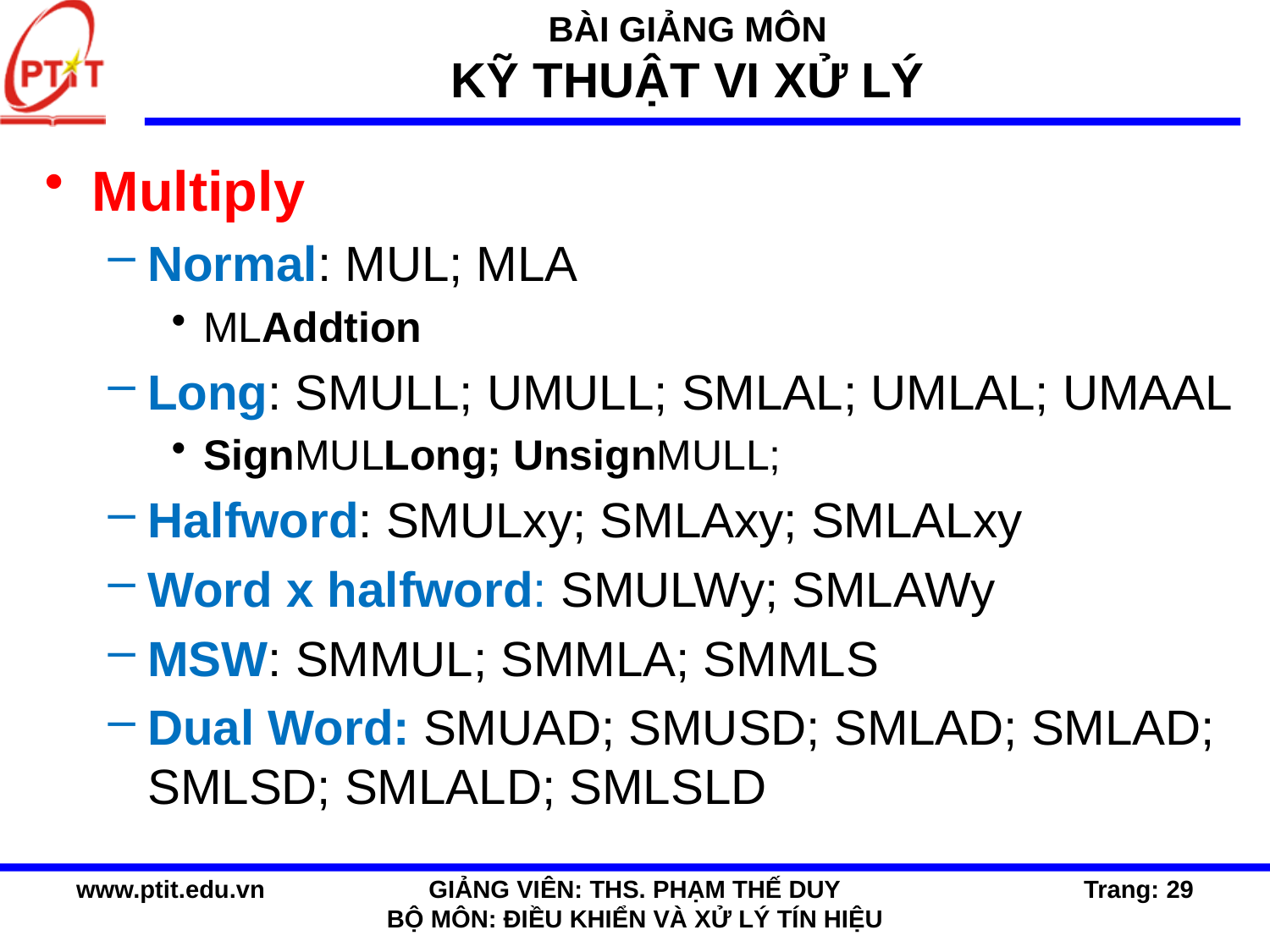

Multiply
Normal: MUL; MLA
MLAddtion
Long: SMULL; UMULL; SMLAL; UMLAL; UMAAL
SignMULLong; UnsignMULL;
Halfword: SMULxy; SMLAxy; SMLALxy
Word x halfword: SMULWy; SMLAWy
MSW: SMMUL; SMMLA; SMMLS
Dual Word: SMUAD; SMUSD; SMLAD; SMLAD; SMLSD; SMLALD; SMLSLD
www.ptit.edu.vn
GIẢNG VIÊN: THS. PHẠM THẾ DUY
BỘ MÔN: ĐIỀU KHIỂN VÀ XỬ LÝ TÍN HIỆU
Trang: 29